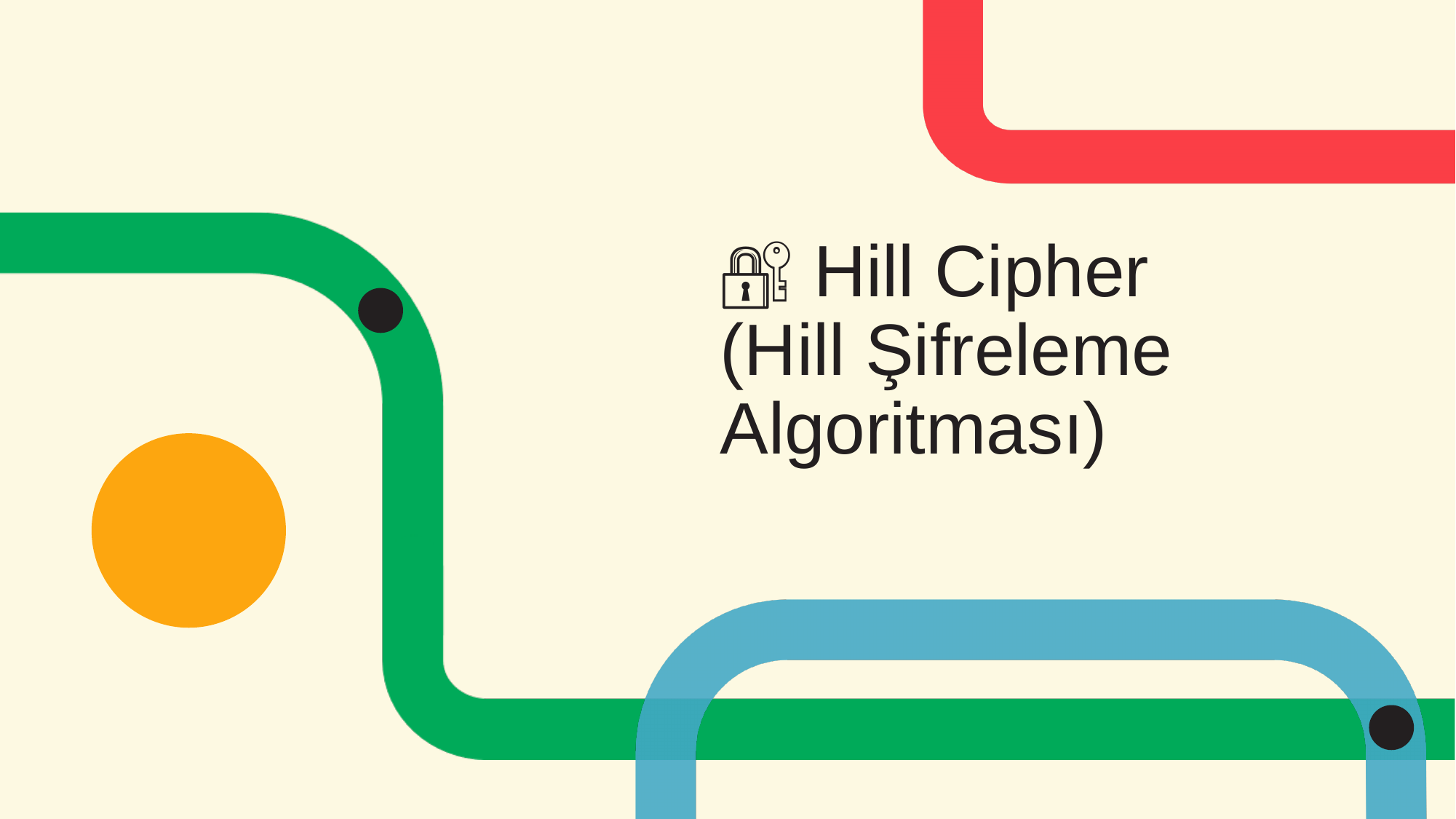

# 🔐 Hill Cipher (Hill Şifreleme Algoritması)